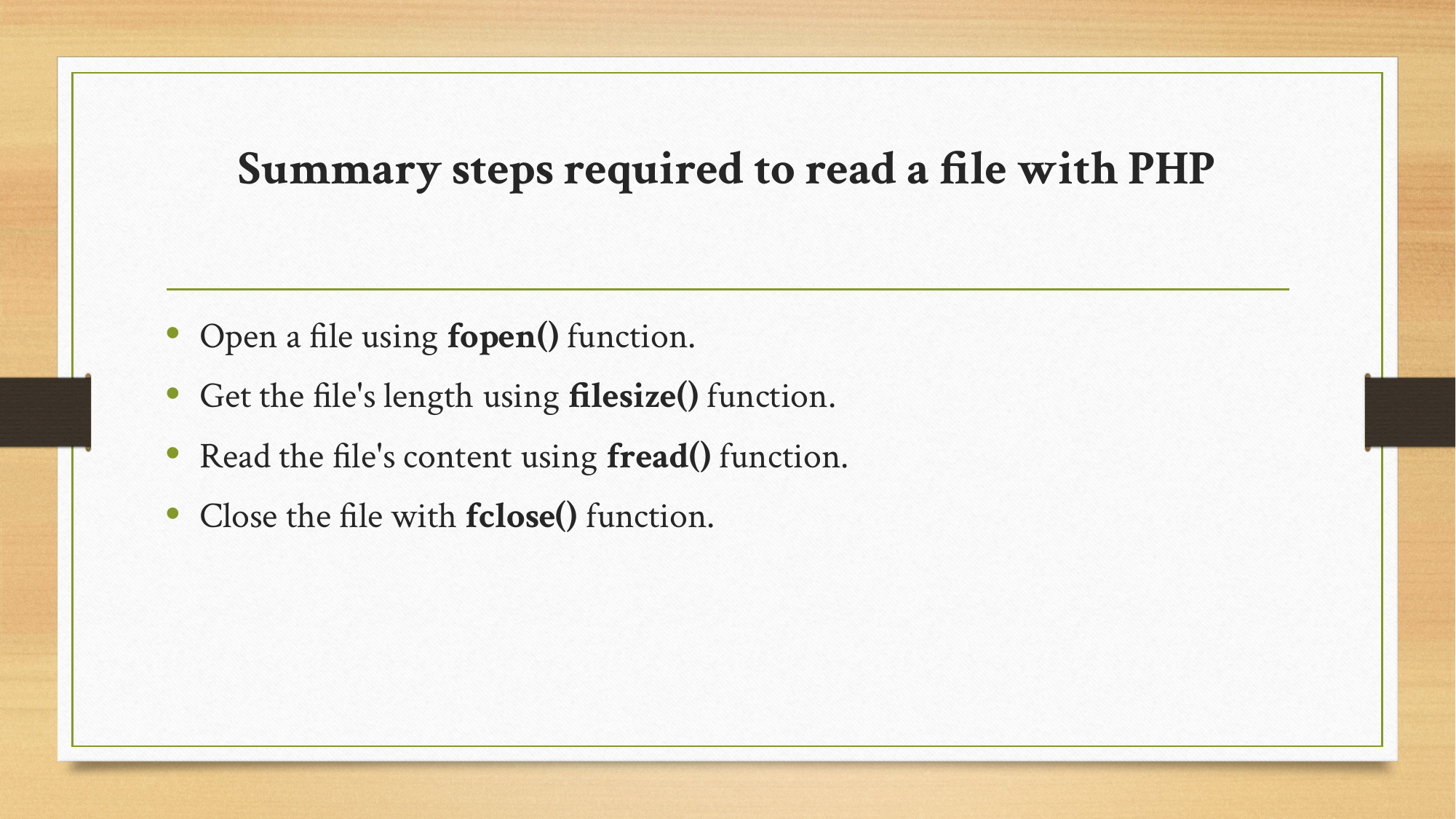

# Summary steps required to read a file with PHP
Open a file using fopen() function.
Get the file's length using filesize() function.
Read the file's content using fread() function.
Close the file with fclose() function.